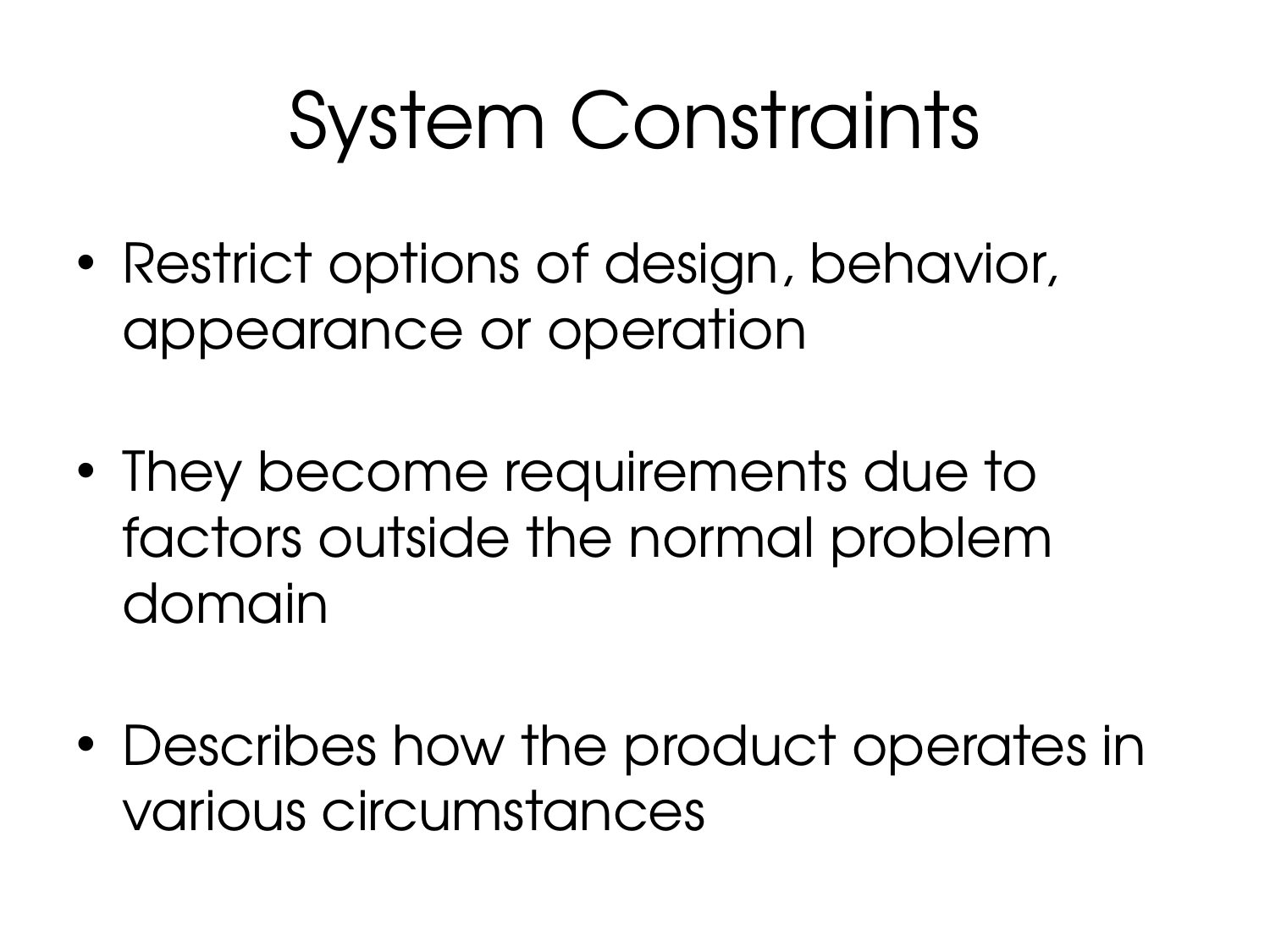

# System Constraints
Restrict options of design, behavior, appearance or operation
They become requirements due to factors outside the normal problem domain
Describes how the product operates in various circumstances